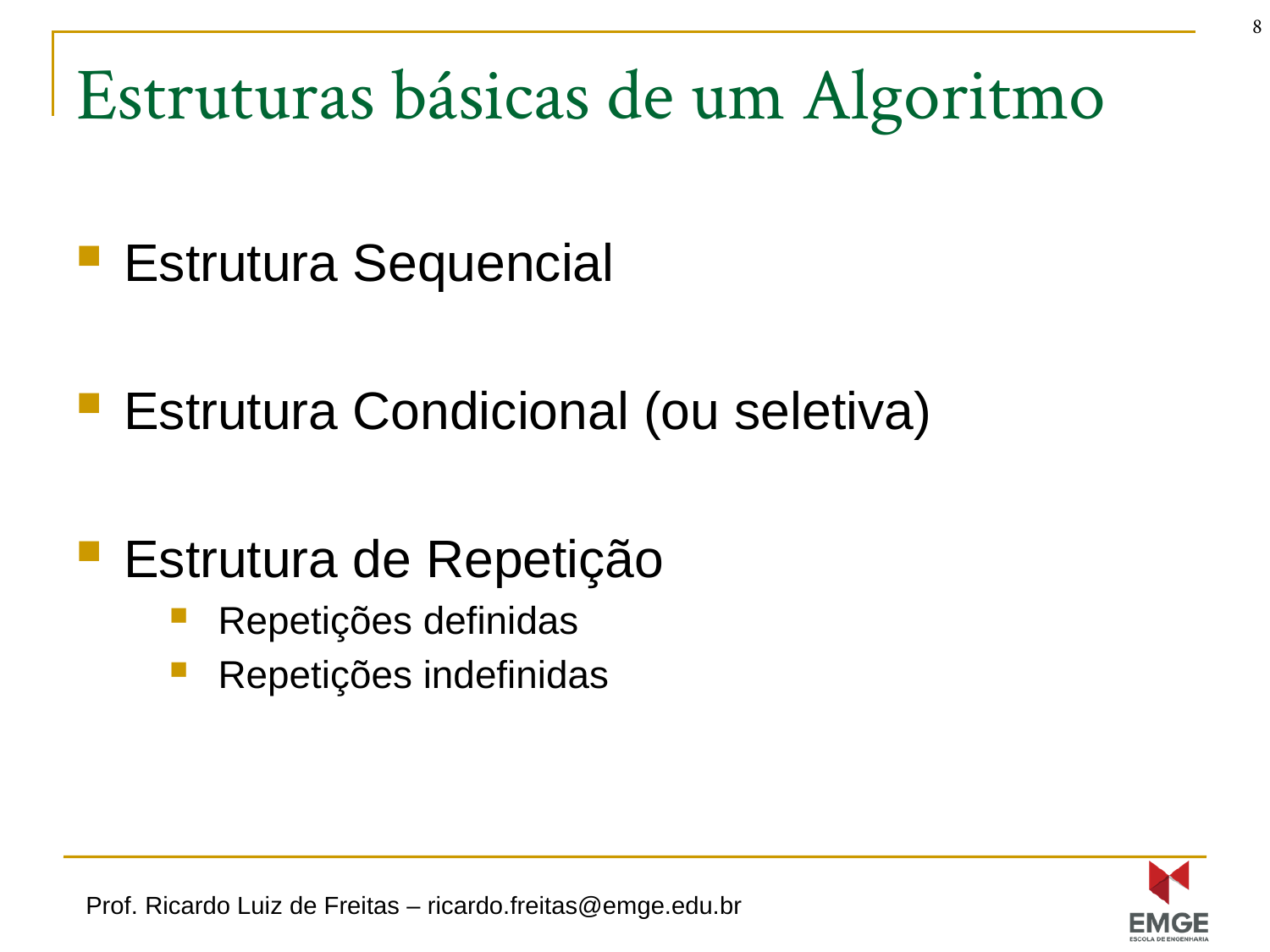

8
# Estruturas básicas de um Algoritmo
Estrutura Sequencial

Estrutura Condicional (ou seletiva)

Estrutura de Repetição
Repetições definidas
Repetições indefinidas